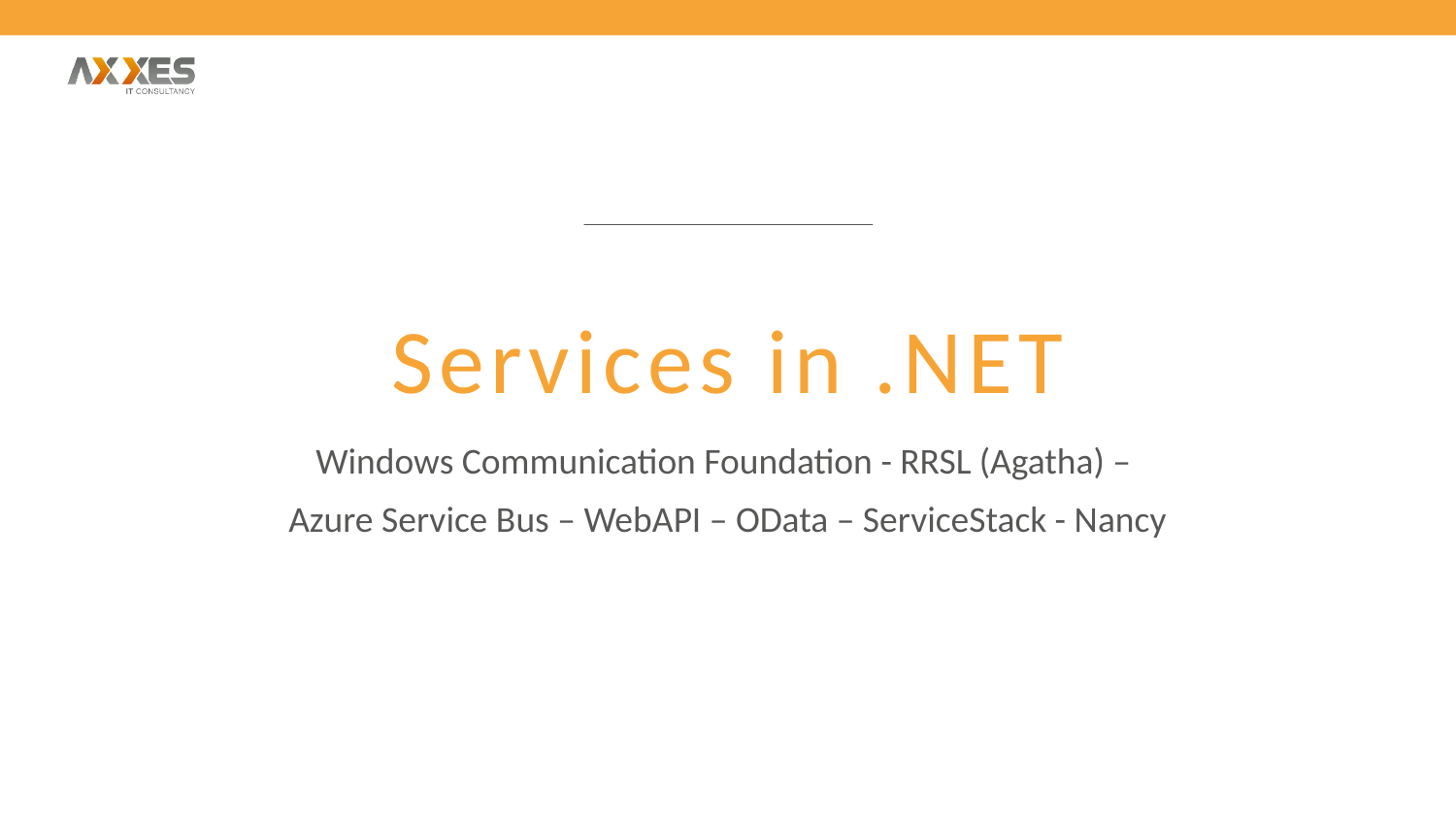

# Services in .NET
Windows Communication Foundation - RRSL (Agatha) –
Azure Service Bus – WebAPI – OData – ServiceStack - Nancy